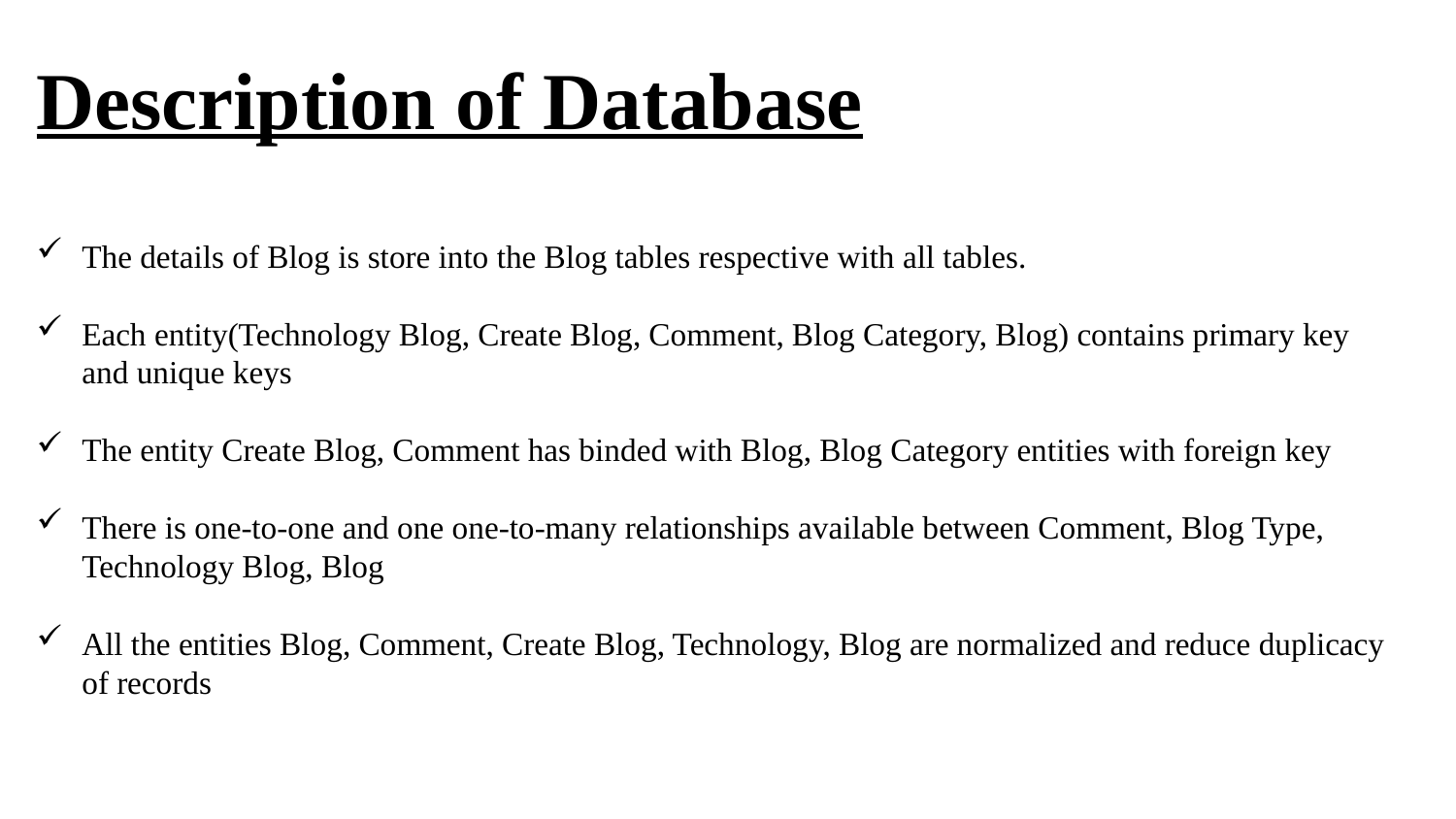

# Description of Database
The details of Blog is store into the Blog tables respective with all tables.

Each entity(Technology Blog, Create Blog, Comment, Blog Category, Blog) contains primary key and unique keys

The entity Create Blog, Comment has binded with Blog, Blog Category entities with foreign key

There is one-to-one and one one-to-many relationships available between Comment, Blog Type, Technology Blog, Blog

All the entities Blog, Comment, Create Blog, Technology, Blog are normalized and reduce duplicacy of records